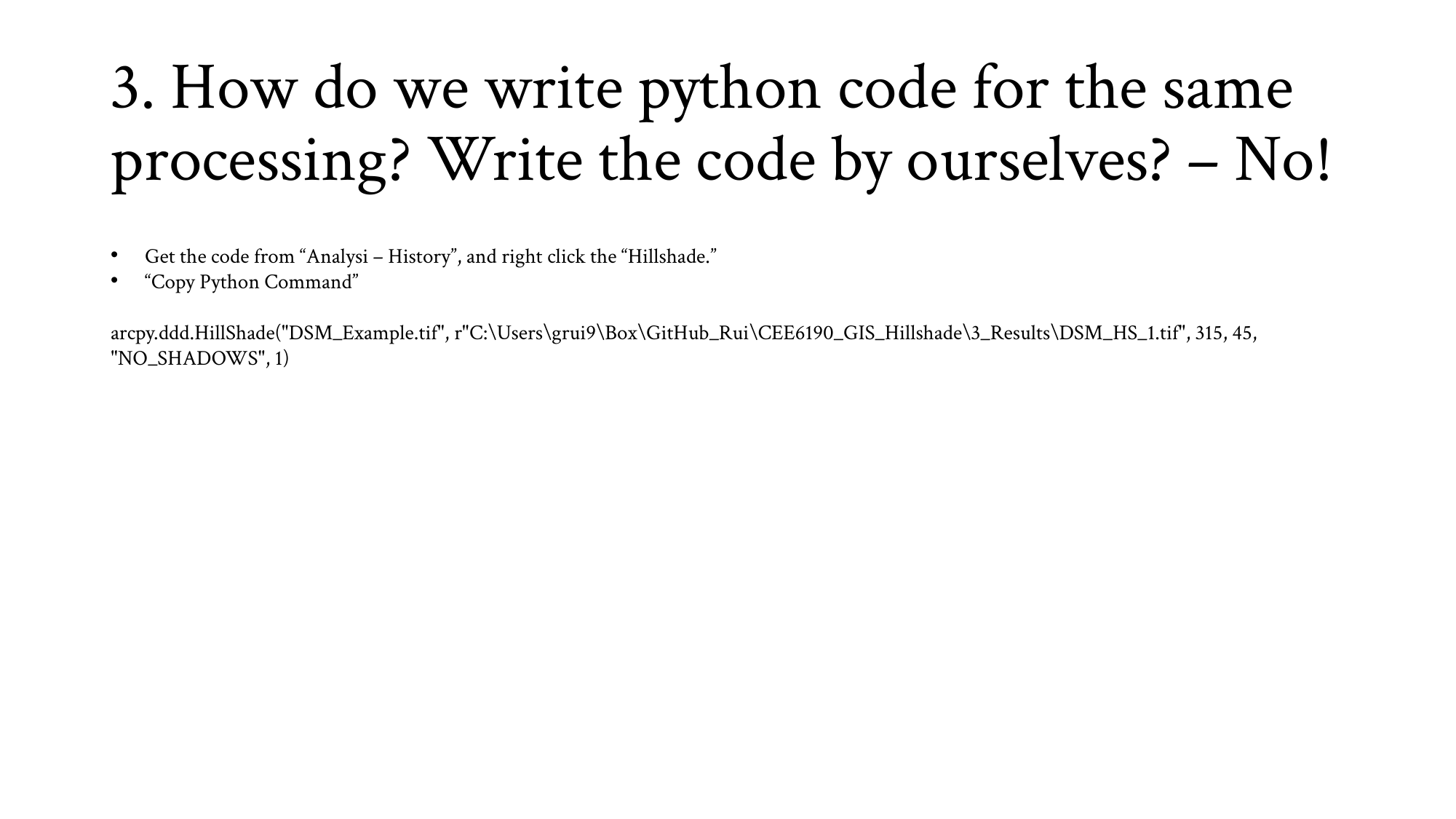

# 3. How do we write python code for the same processing? Write the code by ourselves? – No!

Get the code from “Analysi – History”, and right click the “Hillshade.”
“Copy Python Command”

arcpy.ddd.HillShade("DSM_Example.tif", r"C:\Users\grui9\Box\GitHub_Rui\CEE6190_GIS_Hillshade\3_Results\DSM_HS_1.tif", 315, 45, "NO_SHADOWS", 1)